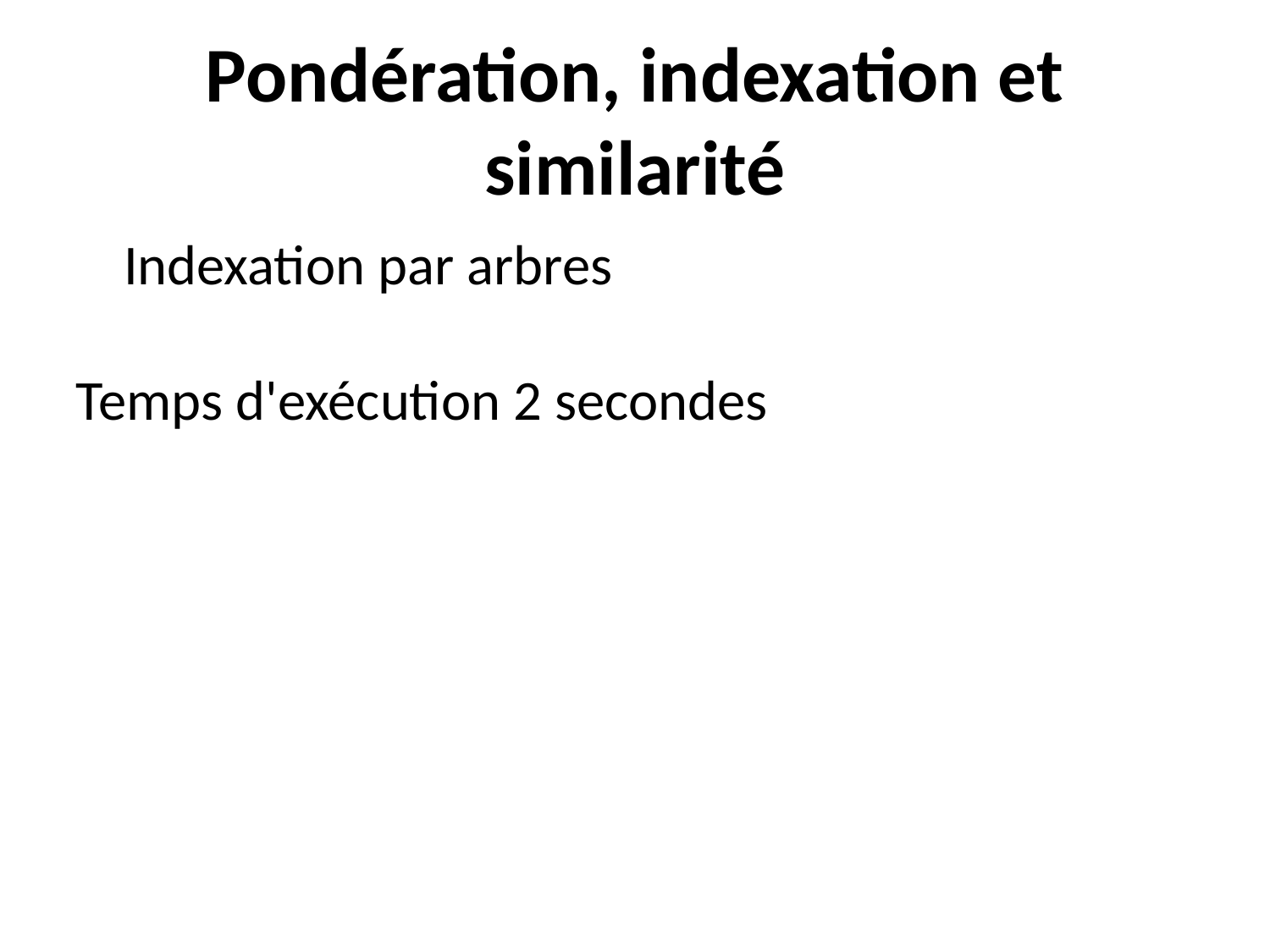

Pondération, indexation et similarité
 	Indexation par arbres

Temps d'exécution 2 secondes